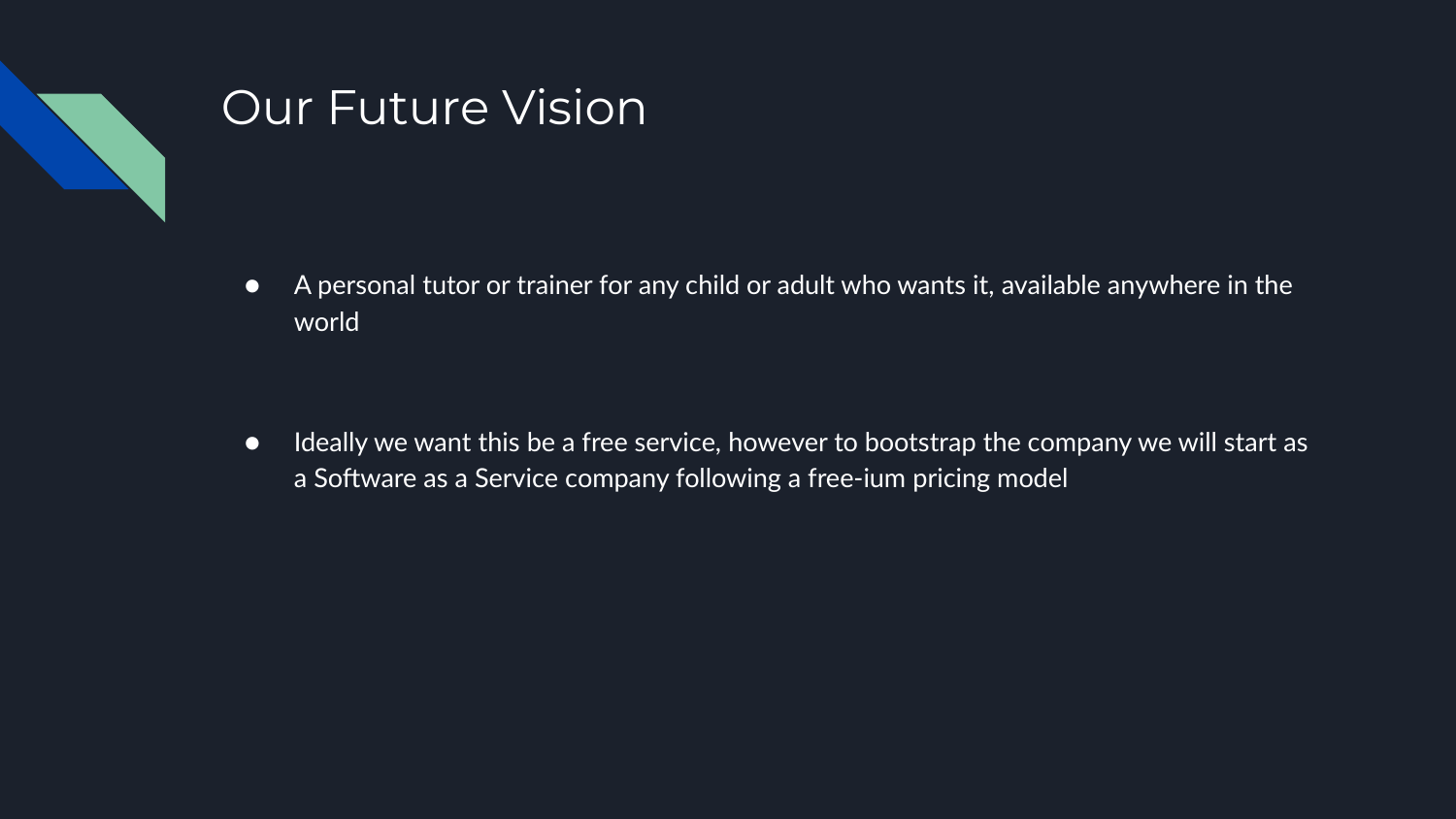

# Our Future Vision
A personal tutor or trainer for any child or adult who wants it, available anywhere in the world

Ideally we want this be a free service, however to bootstrap the company we will start as a Software as a Service company following a free-ium pricing model